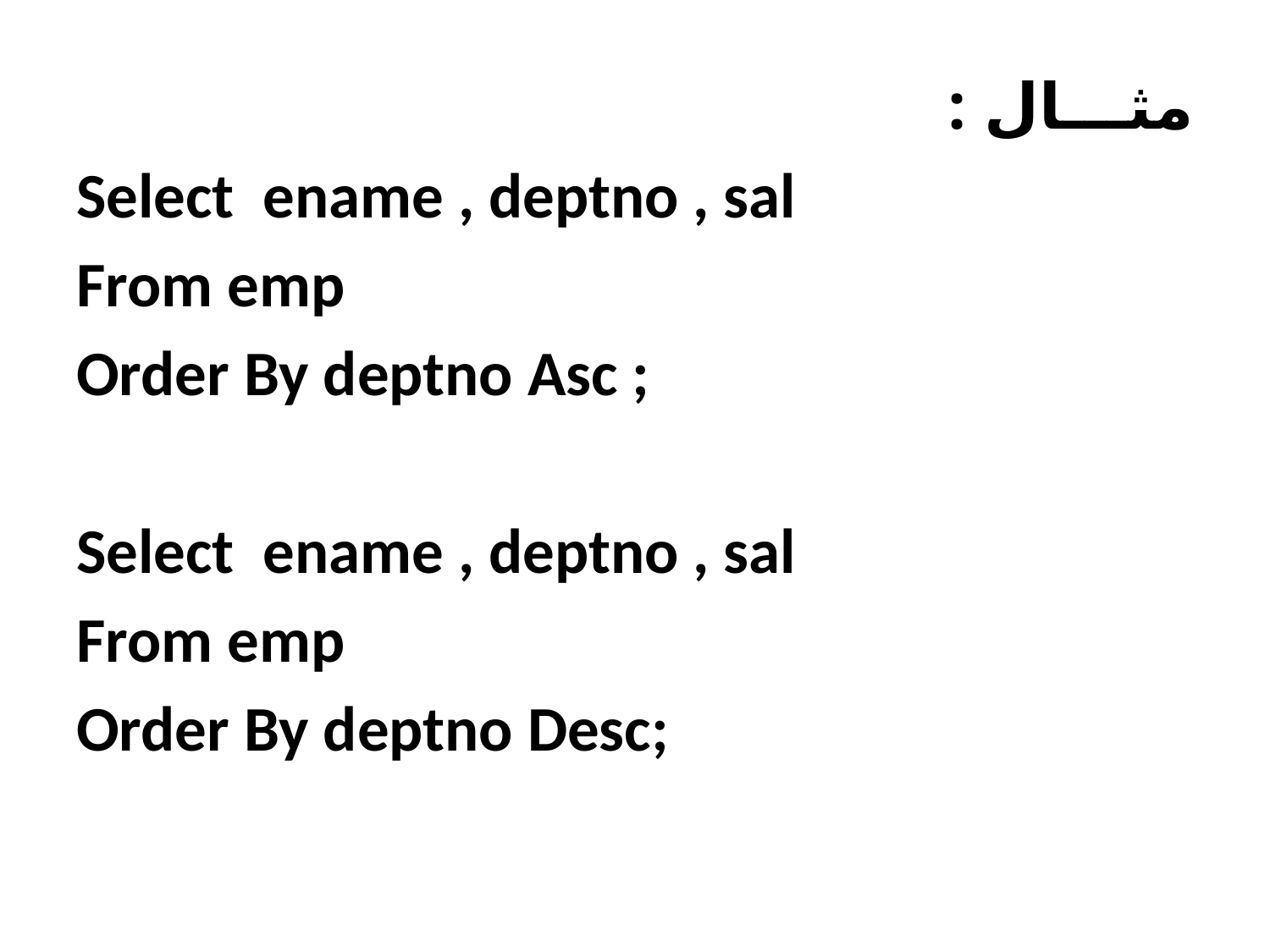

مثـــال :
Select  ename , deptno , sal
From emp
Order By deptno Asc ;

Select  ename , deptno , sal
From emp
Order By deptno Desc;